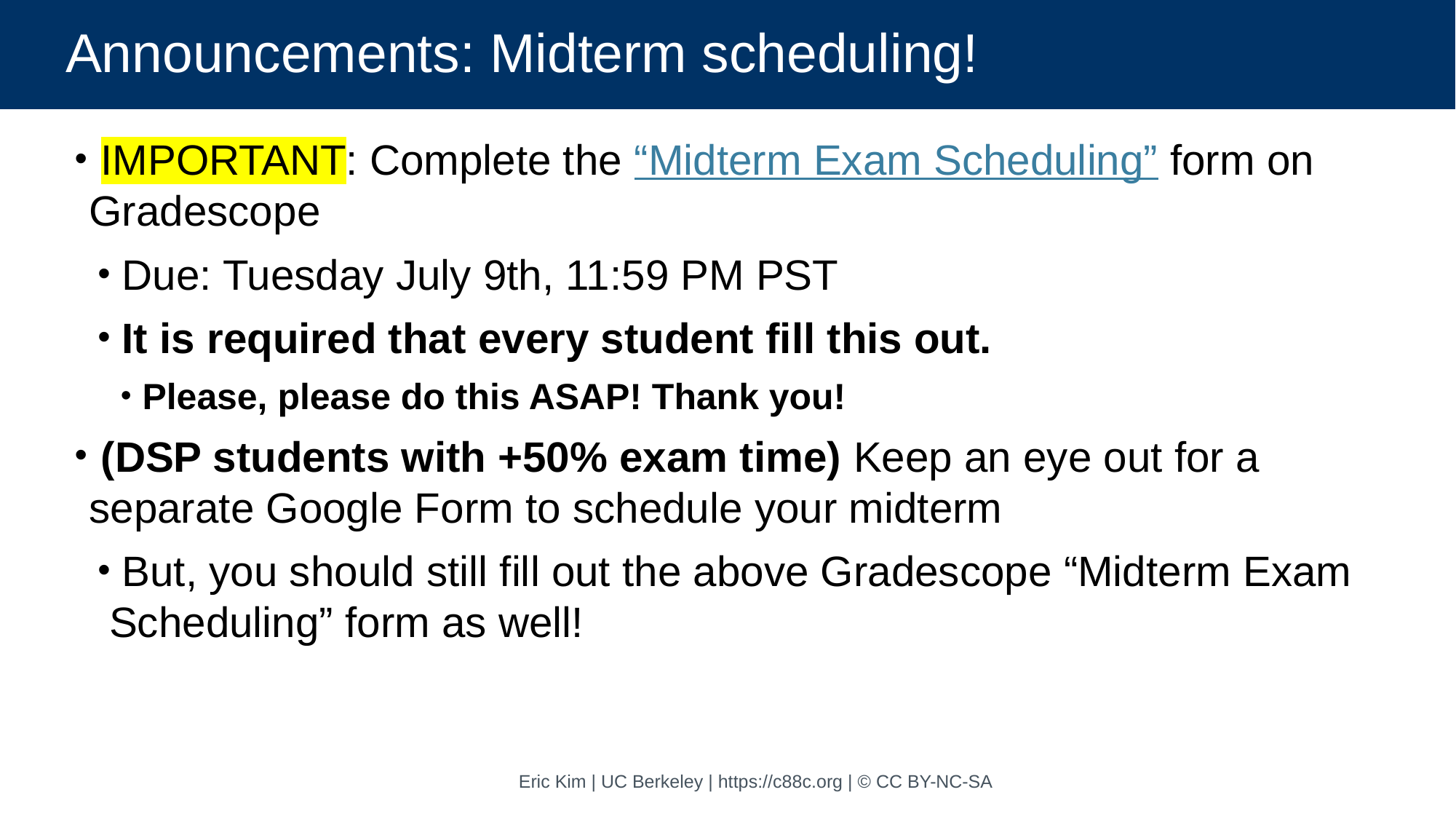

# Announcements: Midterm scheduling!
 IMPORTANT: Complete the “Midterm Exam Scheduling” form on Gradescope
 Due: Tuesday July 9th, 11:59 PM PST
 It is required that every student fill this out.
 Please, please do this ASAP! Thank you!
 (DSP students with +50% exam time) Keep an eye out for a separate Google Form to schedule your midterm
 But, you should still fill out the above Gradescope “Midterm Exam Scheduling” form as well!

Eric Kim | UC Berkeley | https://c88c.org | © CC BY-NC-SA